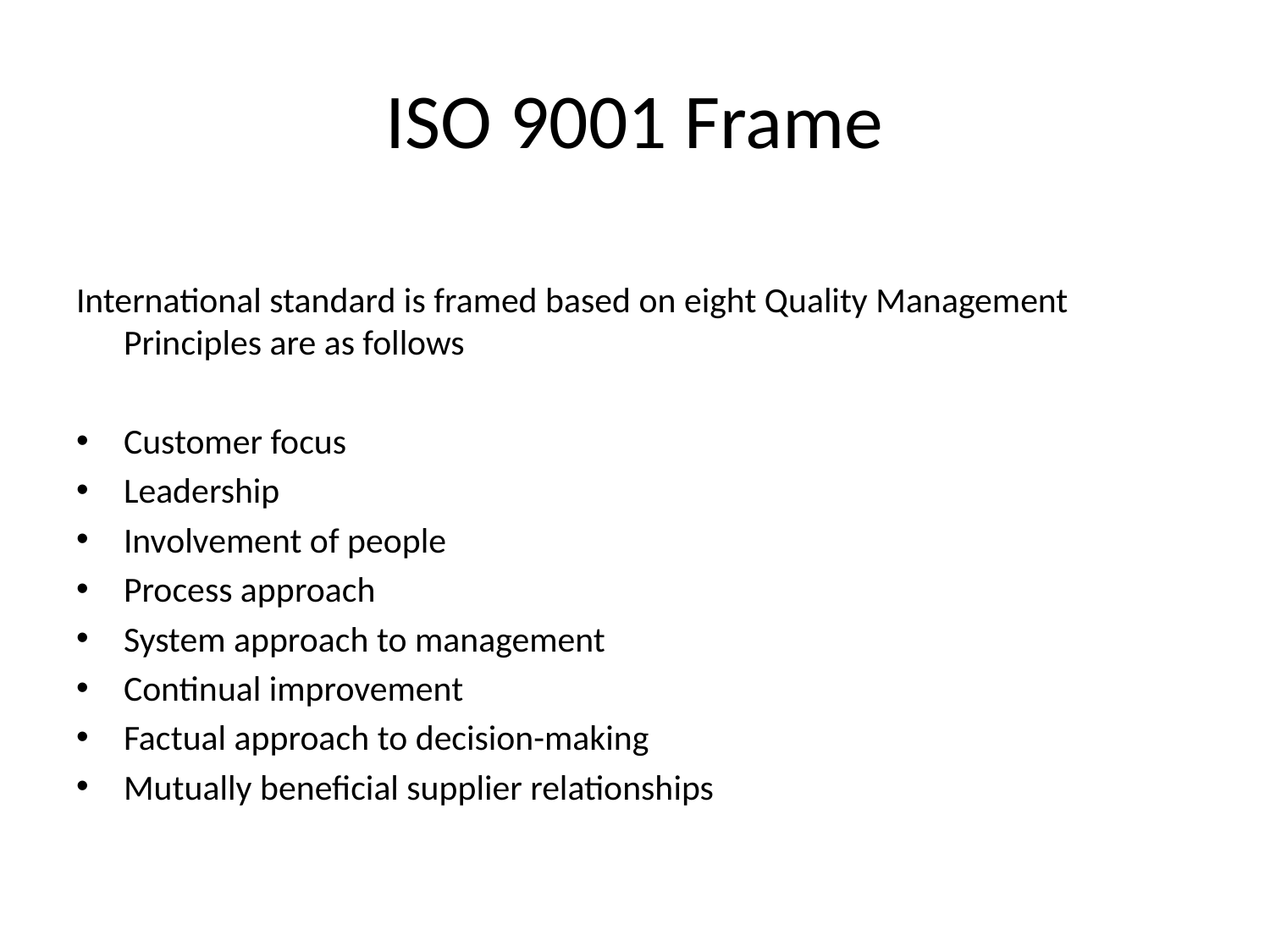

ISO 9001 Frame

International standard is framed based on eight Quality Management Principles are as follows

Customer focus
Leadership
Involvement of people
Process approach
System approach to management
Continual improvement
Factual approach to decision-making
Mutually beneficial supplier relationships